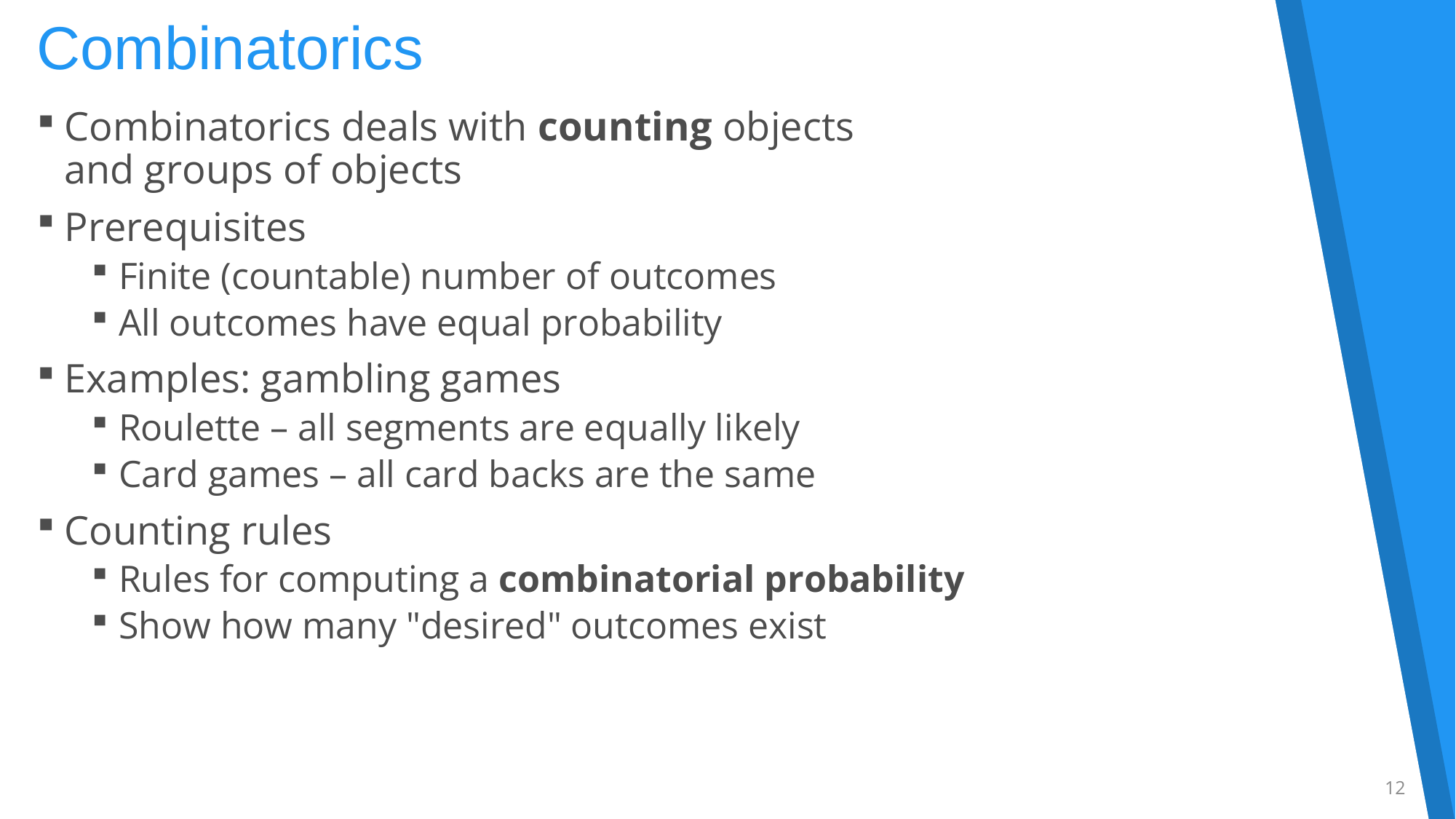

# Combinatorics
Combinatorics deals with counting objects
and groups of objects
Prerequisites
Finite (countable) number of outcomes
All outcomes have equal probability
Examples: gambling games
Roulette – all segments are equally likely
Card games – all card backs are the same
Counting rules
Rules for computing a combinatorial probability
Show how many "desired" outcomes exist
12